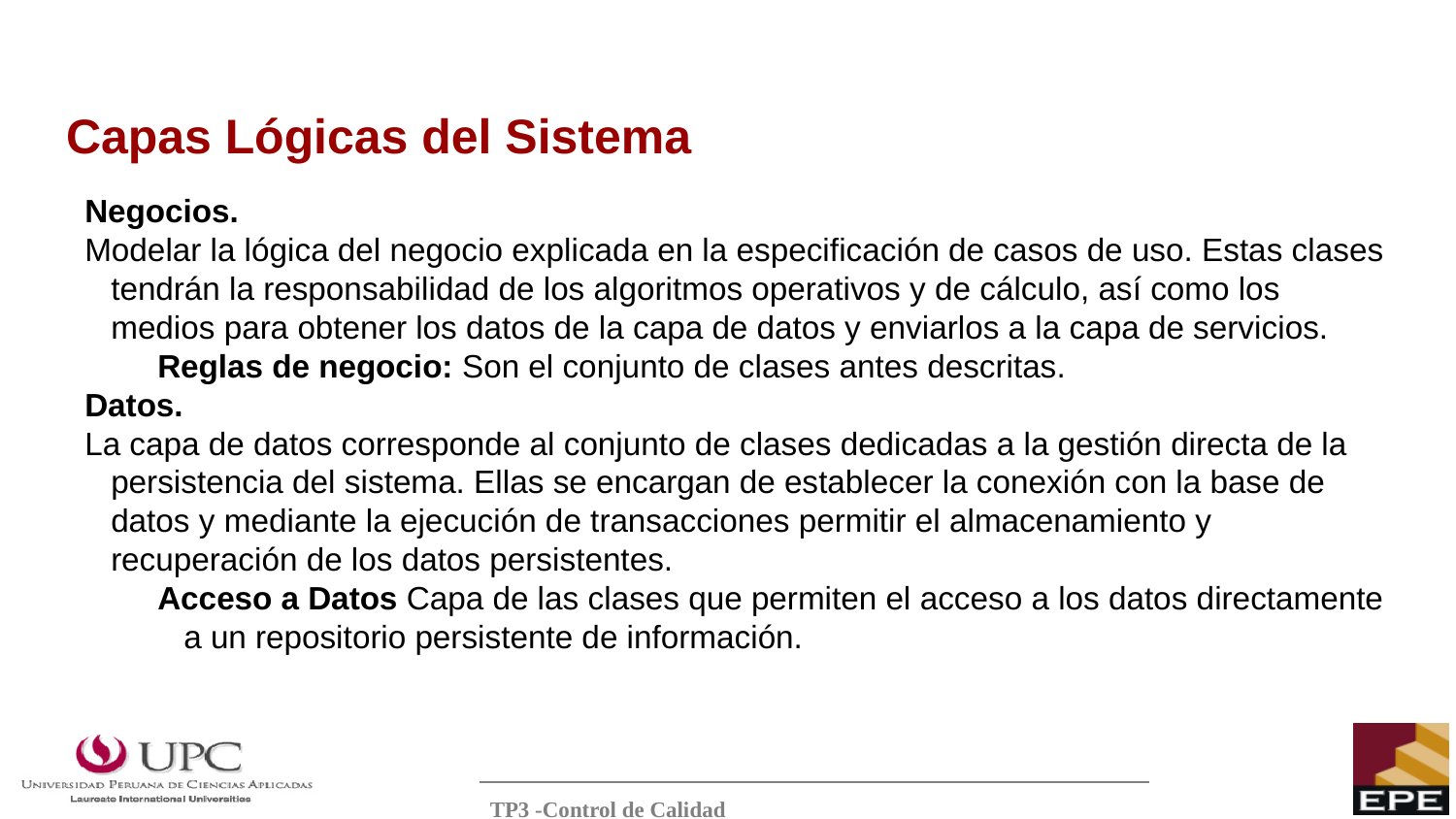

# Capas Lógicas del Sistema
Negocios.
Modelar la lógica del negocio explicada en la especificación de casos de uso. Estas clases tendrán la responsabilidad de los algoritmos operativos y de cálculo, así como los medios para obtener los datos de la capa de datos y enviarlos a la capa de servicios.
Reglas de negocio: Son el conjunto de clases antes descritas.
Datos.
La capa de datos corresponde al conjunto de clases dedicadas a la gestión directa de la persistencia del sistema. Ellas se encargan de establecer la conexión con la base de datos y mediante la ejecución de transacciones permitir el almacenamiento y recuperación de los datos persistentes.
Acceso a Datos Capa de las clases que permiten el acceso a los datos directamente a un repositorio persistente de información.